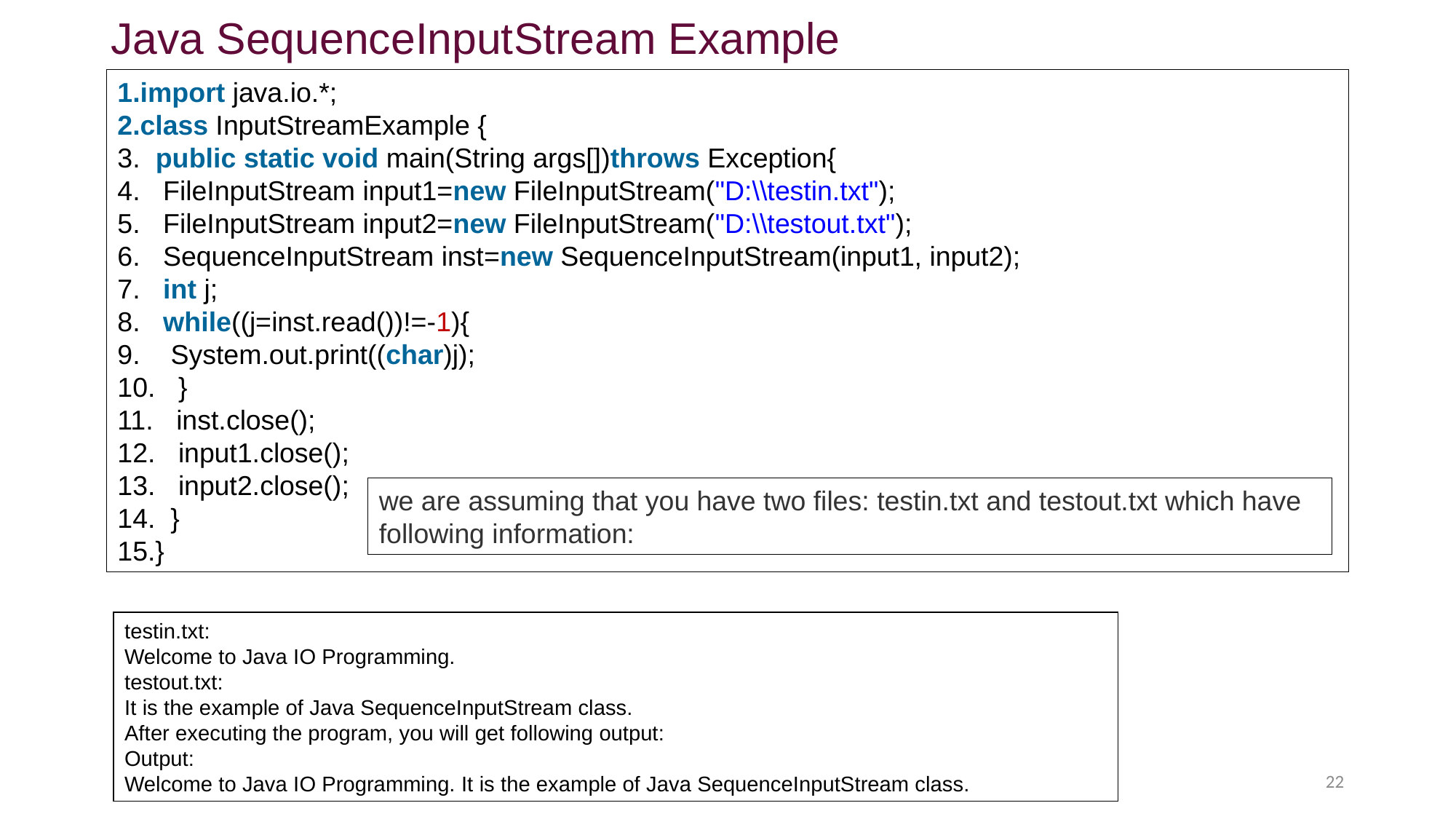

# Java SequenceInputStream Example
import java.io.*;
class InputStreamExample {
  public static void main(String args[])throws Exception{
   FileInputStream input1=new FileInputStream("D:\\testin.txt");
   FileInputStream input2=new FileInputStream("D:\\testout.txt");
   SequenceInputStream inst=new SequenceInputStream(input1, input2);
   int j;
   while((j=inst.read())!=-1){
    System.out.print((char)j);
   }
   inst.close();
   input1.close();
   input2.close();
  }
}
we are assuming that you have two files: testin.txt and testout.txt which have following information:
testin.txt:
Welcome to Java IO Programming.
testout.txt:
It is the example of Java SequenceInputStream class.
After executing the program, you will get following output:
Output:
Welcome to Java IO Programming. It is the example of Java SequenceInputStream class.
22